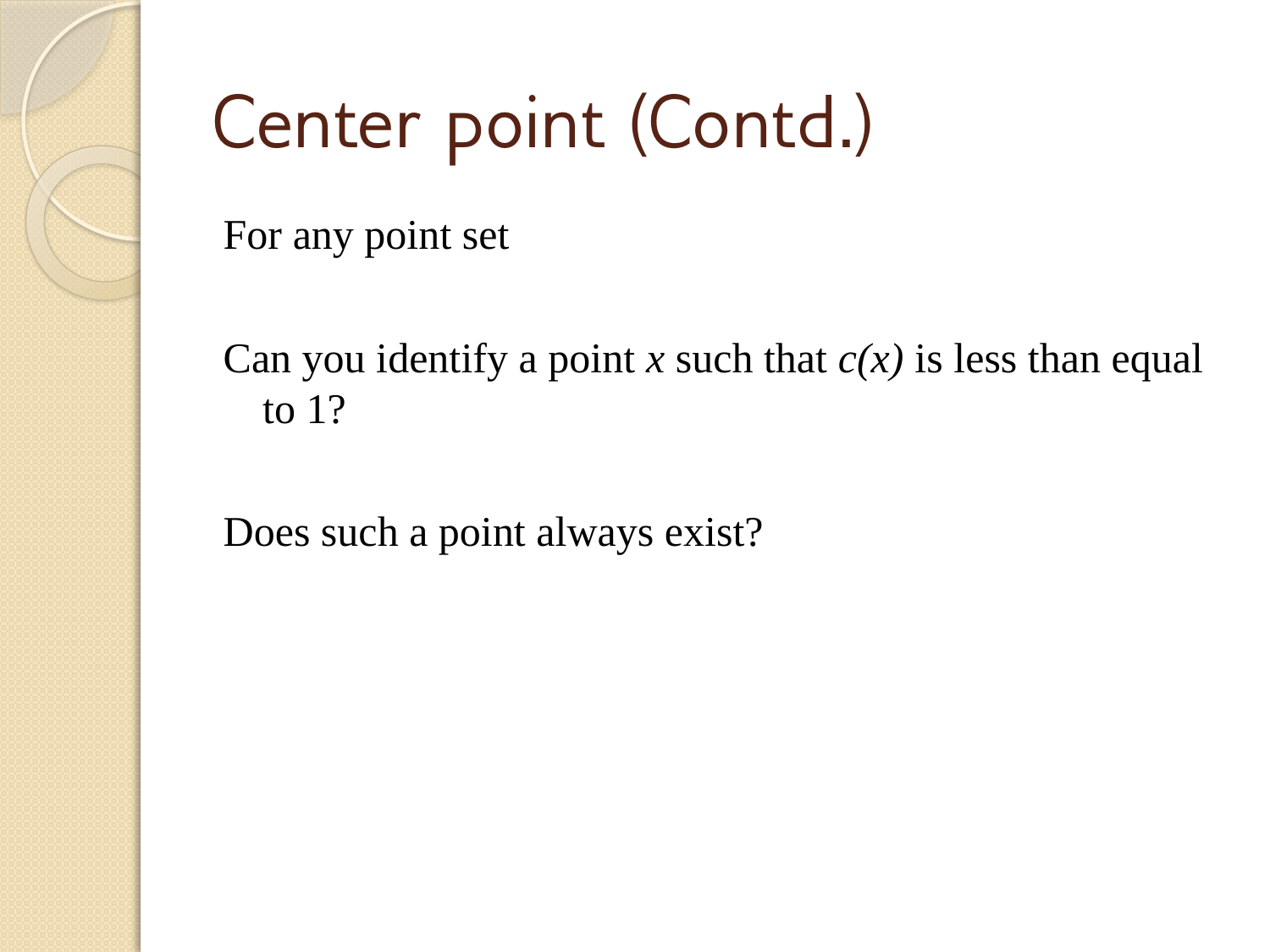

# Center point (Contd.)
For any point set

Can you identify a point x such that c(x) is less than equal to 1?

Does such a point always exist?